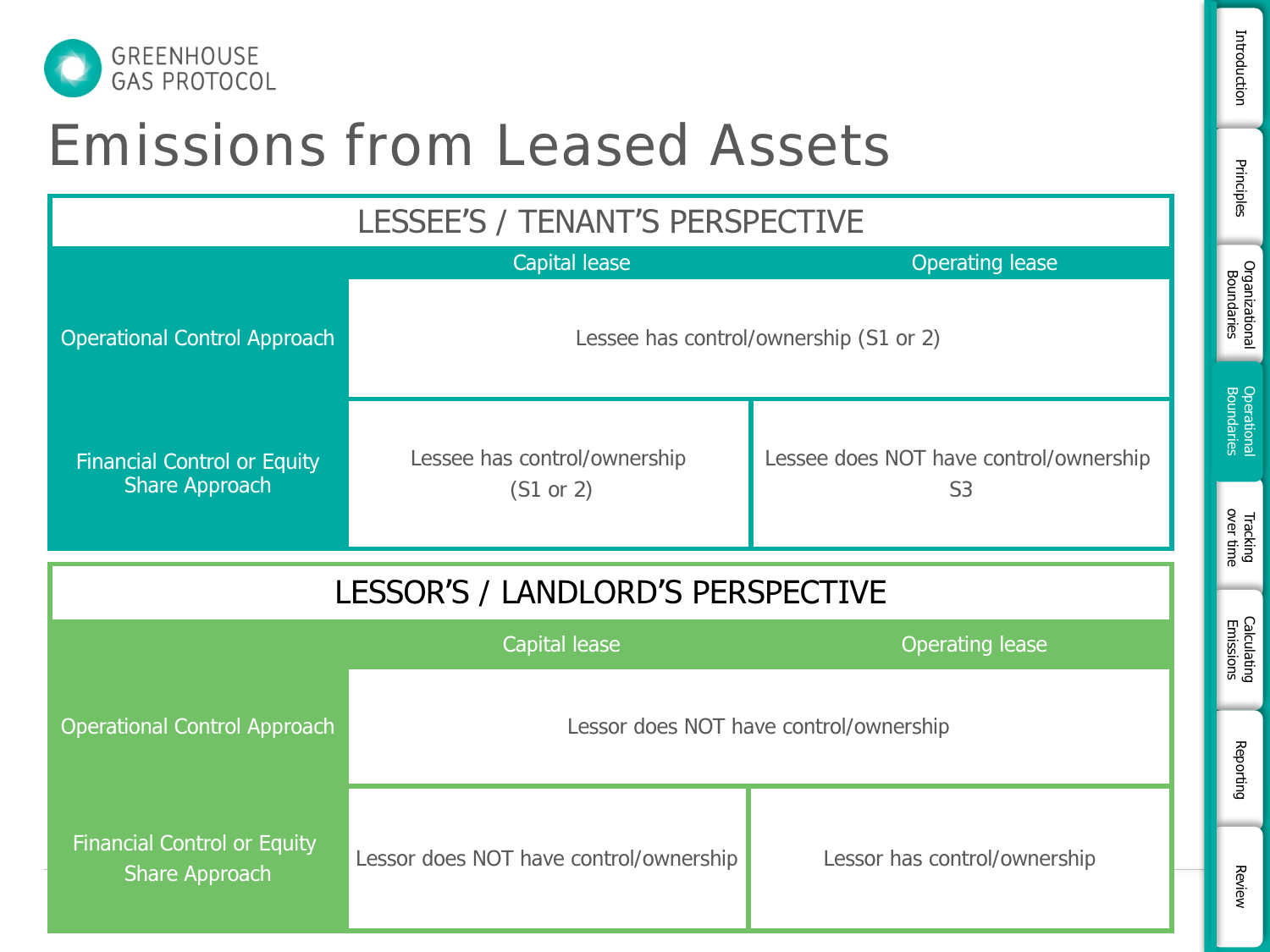

# Emissions from Leased Assets
| LESSEE’S / TENANT’S PERSPECTIVE |  |  |  |
| --- | --- | --- | --- |
|  | Capital lease |  | Operating lease |
| Operational Control Approach | Lessee has control/ownership (S1 or 2) |  |  |
| Financial Control or Equity Share Approach | Lessee has control/ownership (S1 or 2) | Lessee does NOT have control/ownership S3 |  |
| LESSOR’S / LANDLORD’S PERSPECTIVE |  |  |  |
| --- | --- | --- | --- |
|  | Capital lease |  | Operating lease |
| Operational Control Approach | Lessor does NOT have control/ownership |  |  |
| Financial Control or Equity Share Approach | Lessor does NOT have control/ownership | Lessor has control/ownership |  |